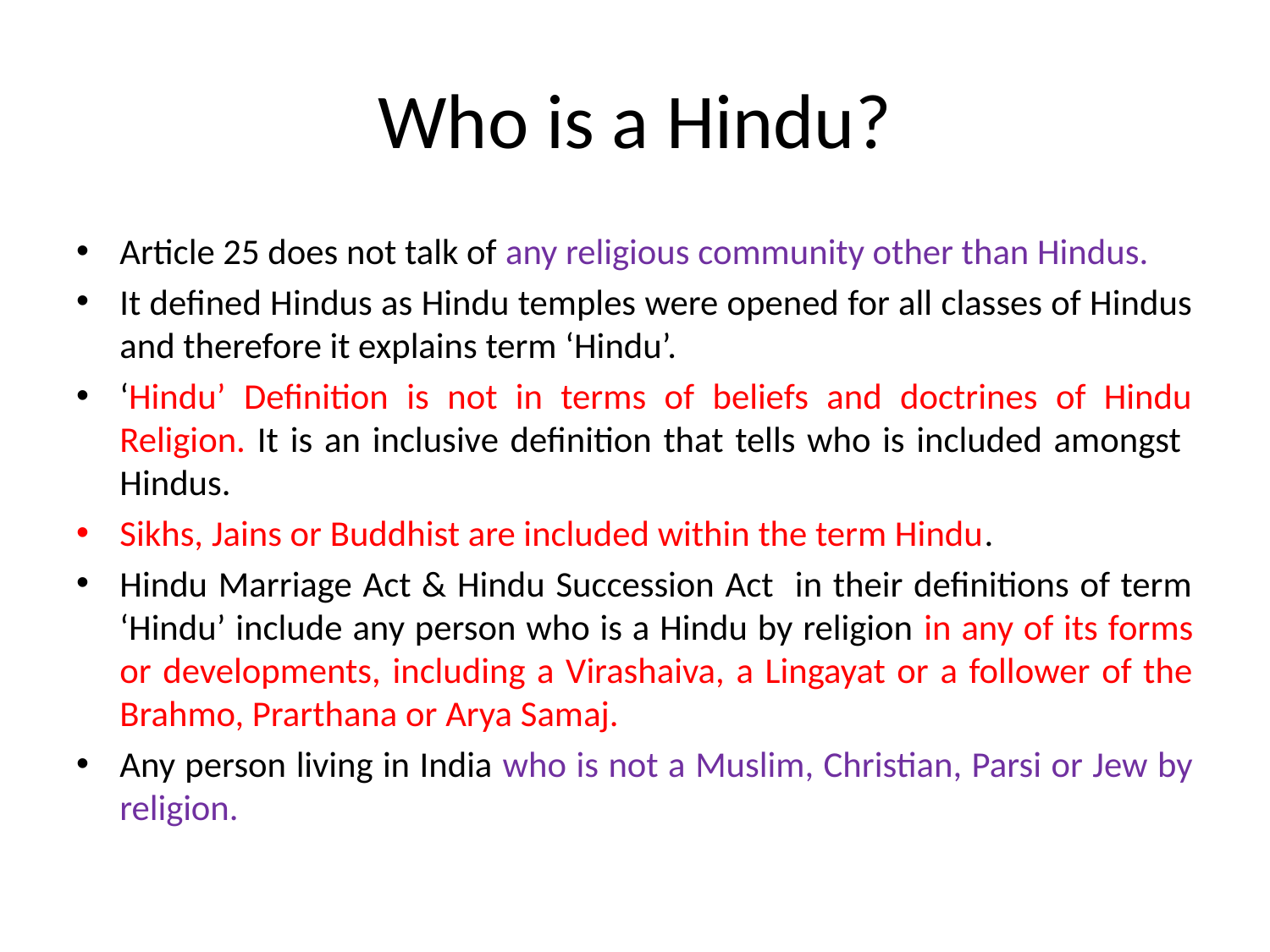

# Who is a Hindu?
Article 25 does not talk of any religious community other than Hindus.
It defined Hindus as Hindu temples were opened for all classes of Hindus and therefore it explains term ‘Hindu’.
‘Hindu’ Definition is not in terms of beliefs and doctrines of Hindu Religion. It is an inclusive definition that tells who is included amongst  Hindus.
Sikhs, Jains or Buddhist are included within the term Hindu.
Hindu Marriage Act & Hindu Succession Act  in their definitions of term ‘Hindu’ include any person who is a Hindu by religion in any of its forms or developments, including a Virashaiva, a Lingayat or a follower of the Brahmo, Prarthana or Arya Samaj.
Any person living in India who is not a Muslim, Christian, Parsi or Jew by religion.